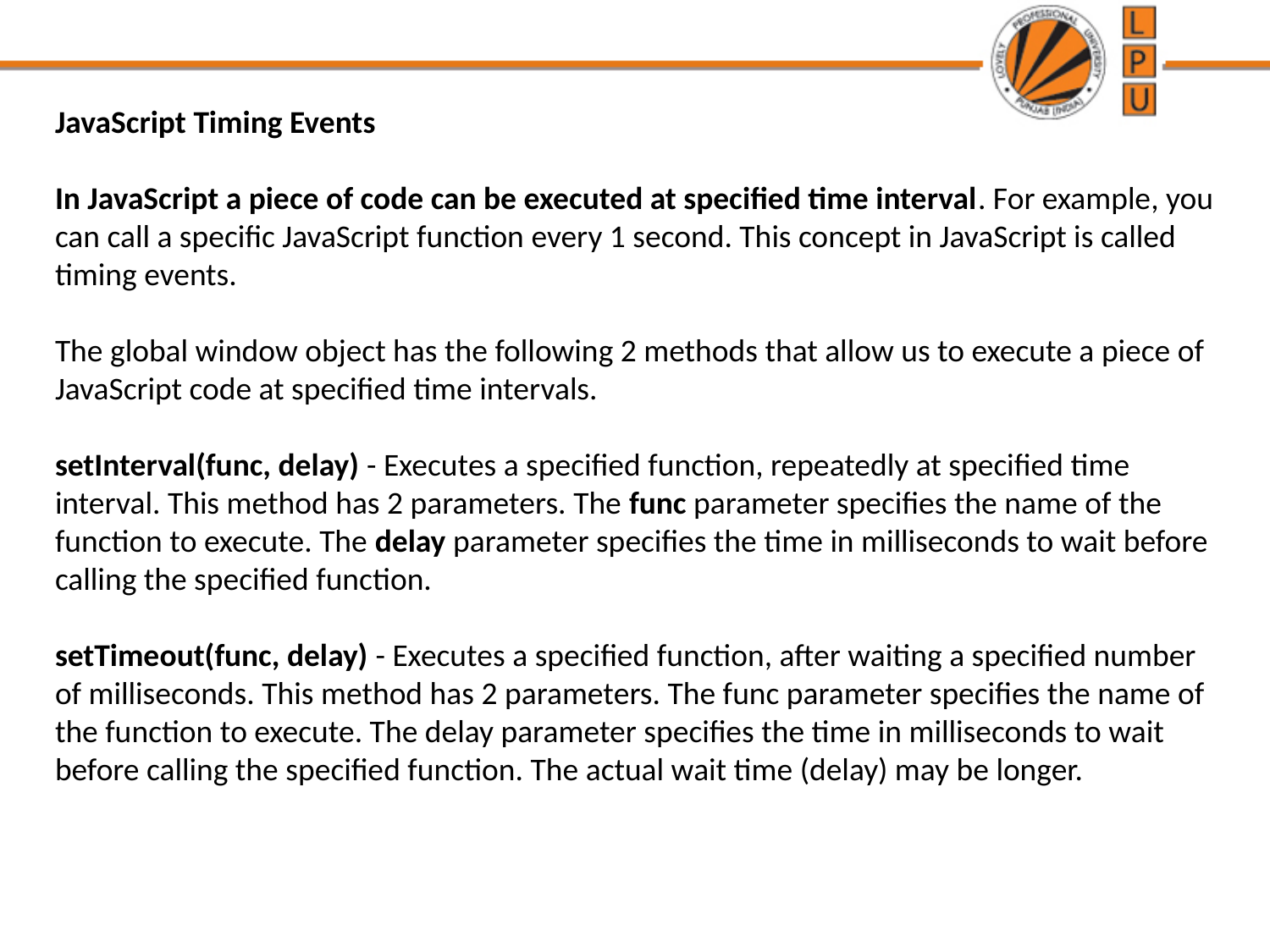

JavaScript Timing Events

In JavaScript a piece of code can be executed at specified time interval. For example, you can call a specific JavaScript function every 1 second. This concept in JavaScript is called timing events.

The global window object has the following 2 methods that allow us to execute a piece of JavaScript code at specified time intervals.

setInterval(func, delay) - Executes a specified function, repeatedly at specified time interval. This method has 2 parameters. The func parameter specifies the name of the function to execute. The delay parameter specifies the time in milliseconds to wait before calling the specified function.

setTimeout(func, delay) - Executes a specified function, after waiting a specified number of milliseconds. This method has 2 parameters. The func parameter specifies the name of the function to execute. The delay parameter specifies the time in milliseconds to wait before calling the specified function. The actual wait time (delay) may be longer.